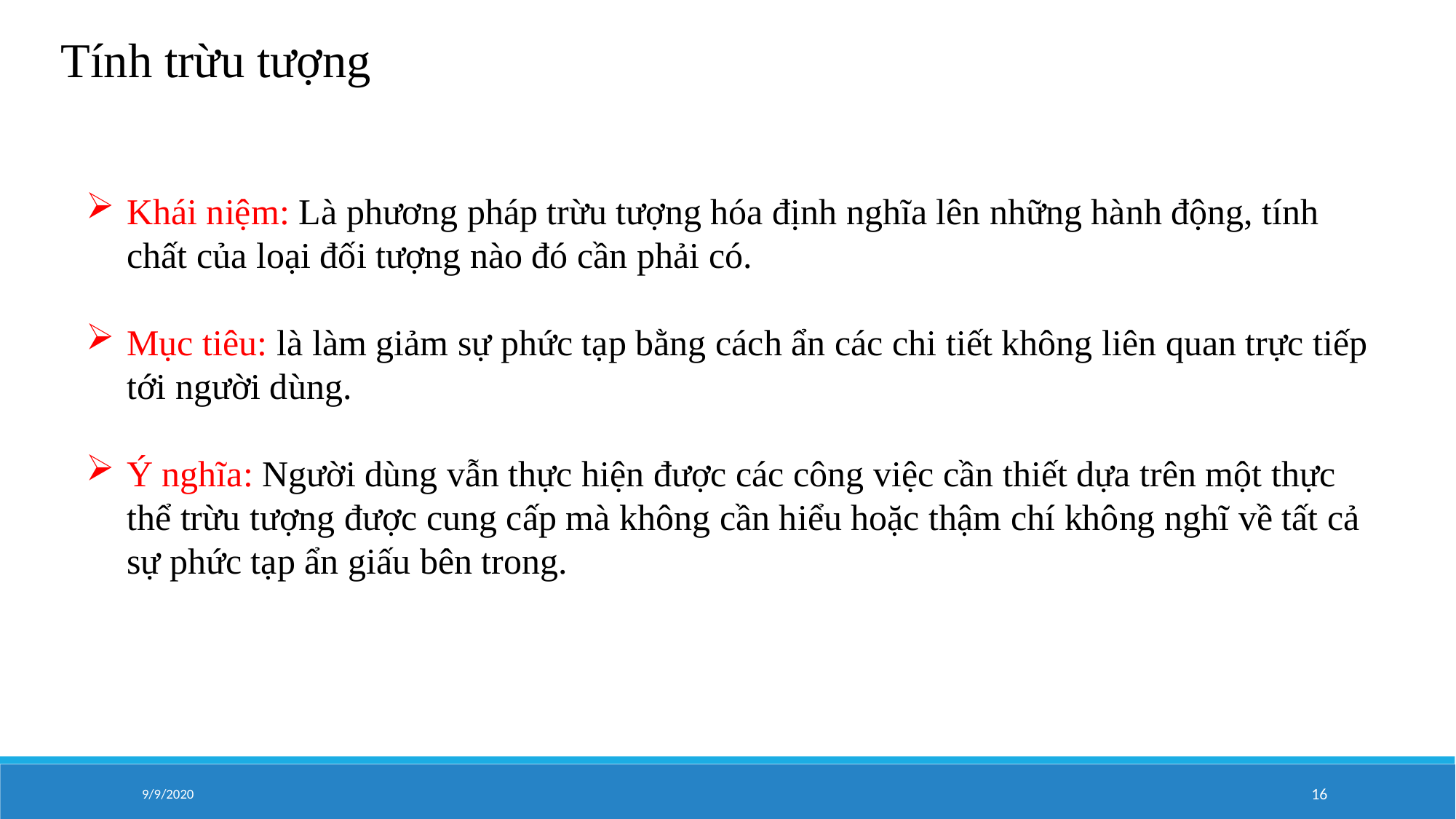

Tính trừu tượng
Khái niệm: Là phương pháp trừu tượng hóa định nghĩa lên những hành động, tính chất của loại đối tượng nào đó cần phải có.

Mục tiêu: là làm giảm sự phức tạp bằng cách ẩn các chi tiết không liên quan trực tiếp tới người dùng.

Ý nghĩa: Người dùng vẫn thực hiện được các công việc cần thiết dựa trên một thực thể trừu tượng được cung cấp mà không cần hiểu hoặc thậm chí không nghĩ về tất cả sự phức tạp ẩn giấu bên trong.
9/9/2020
16